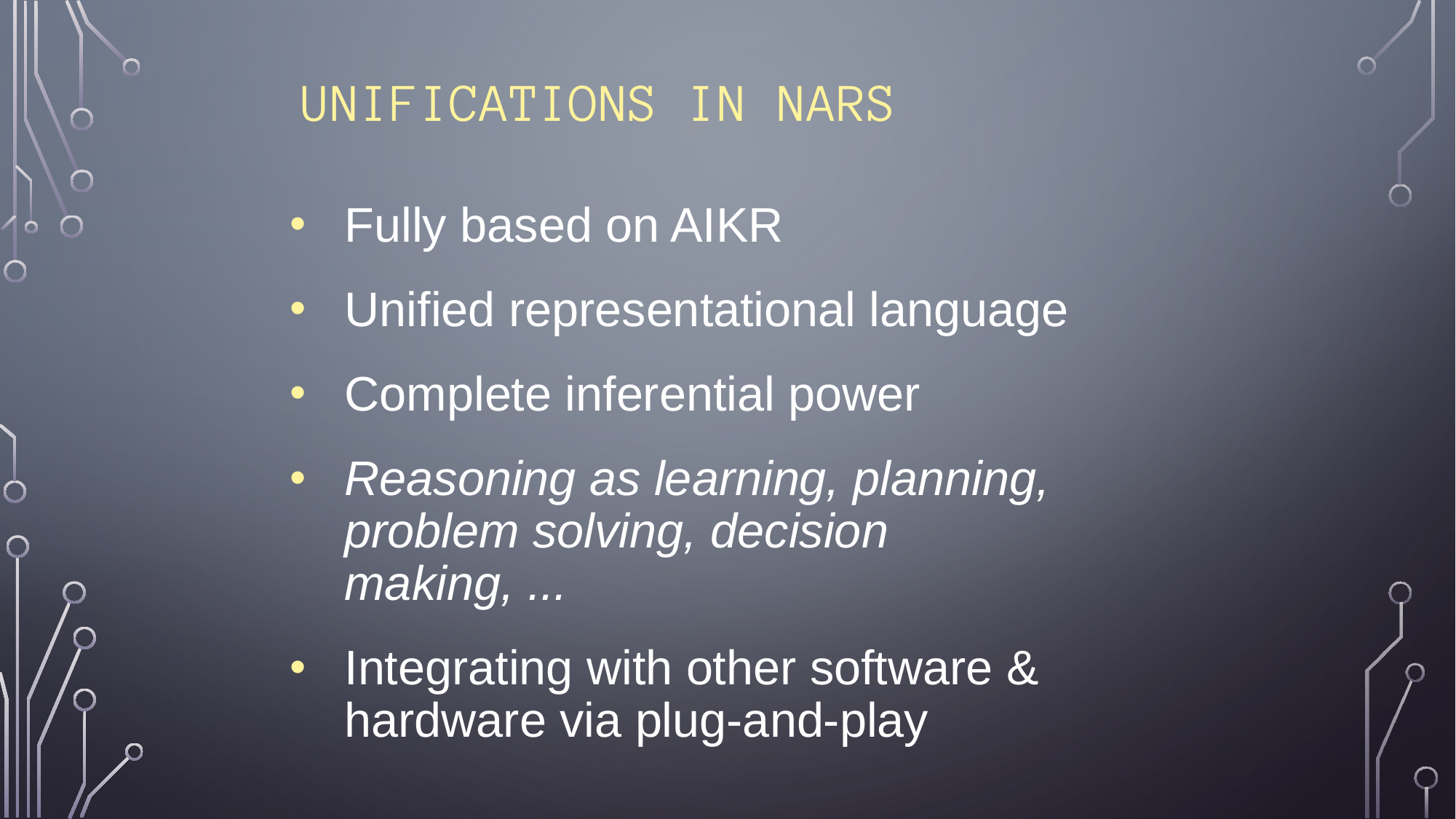

# Unifications in NARS
Fully based on AIKR
Unified representational language
Complete inferential power
Reasoning as learning, planning, problem solving, decision making, ...
Integrating with other software & hardware via plug-and-play